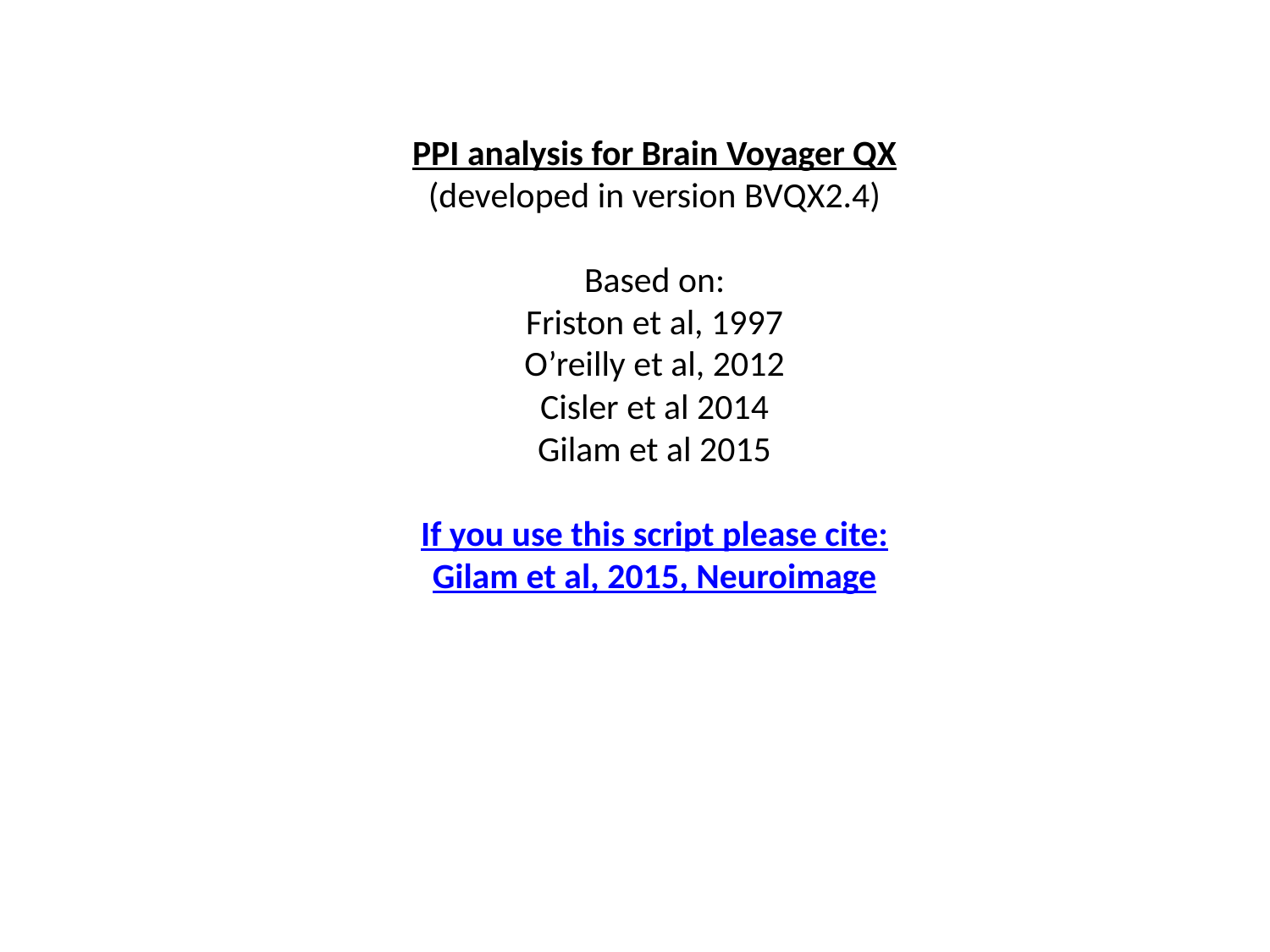

# PPI analysis for Brain Voyager QX (developed in version BVQX2.4) Based on: Friston et al, 1997 O’reilly et al, 2012 Cisler et al 2014 Gilam et al 2015 If you use this script please cite: Gilam et al, 2015, Neuroimage